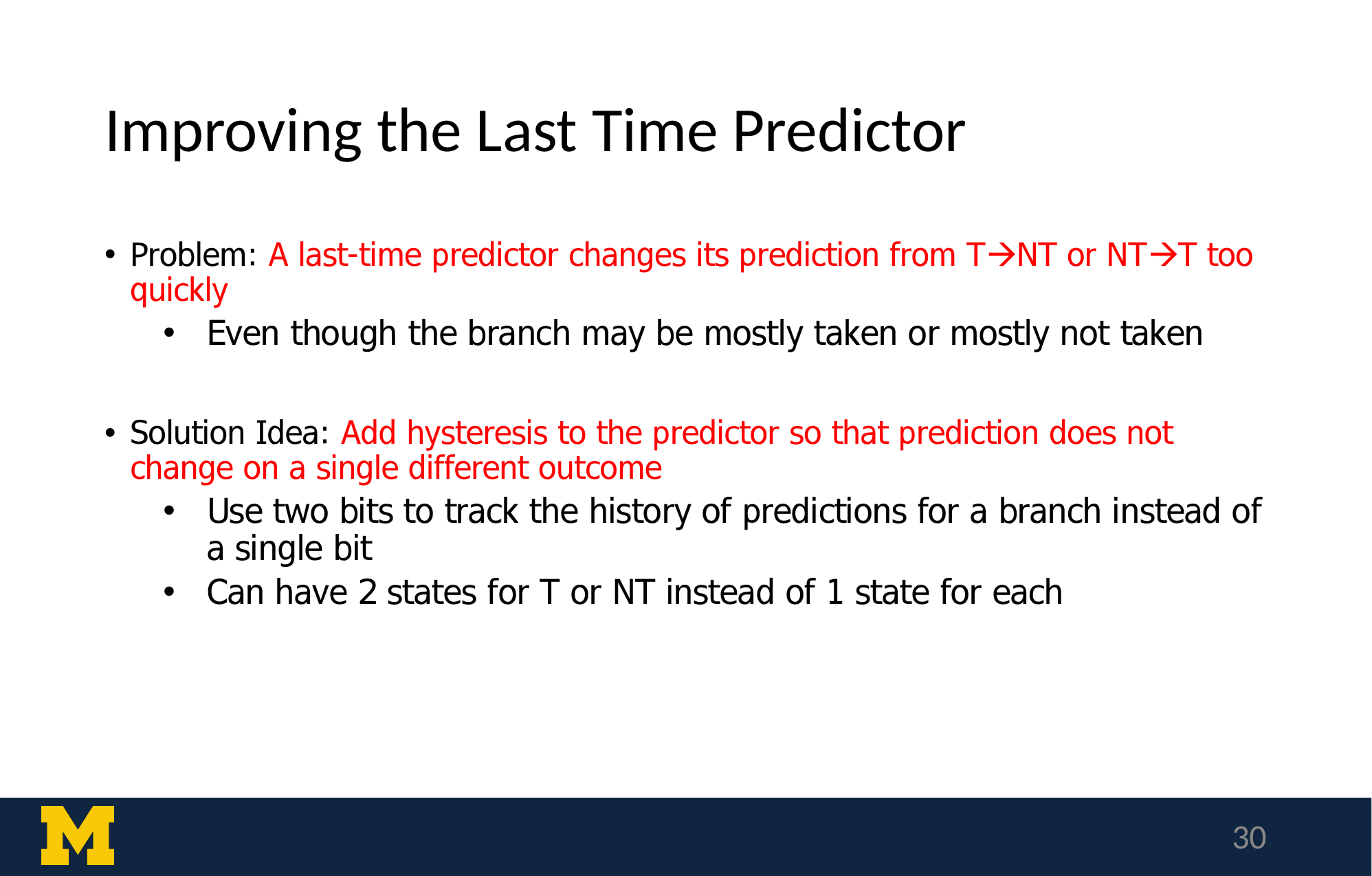

# Improving the Last Time Predictor
Problem: A last-time predictor changes its prediction from T🡪NT or NT🡪T too quickly
Even though the branch may be mostly taken or mostly not taken

Solution Idea: Add hysteresis to the predictor so that prediction does not change on a single different outcome
Use two bits to track the history of predictions for a branch instead of a single bit
Can have 2 states for T or NT instead of 1 state for each

30